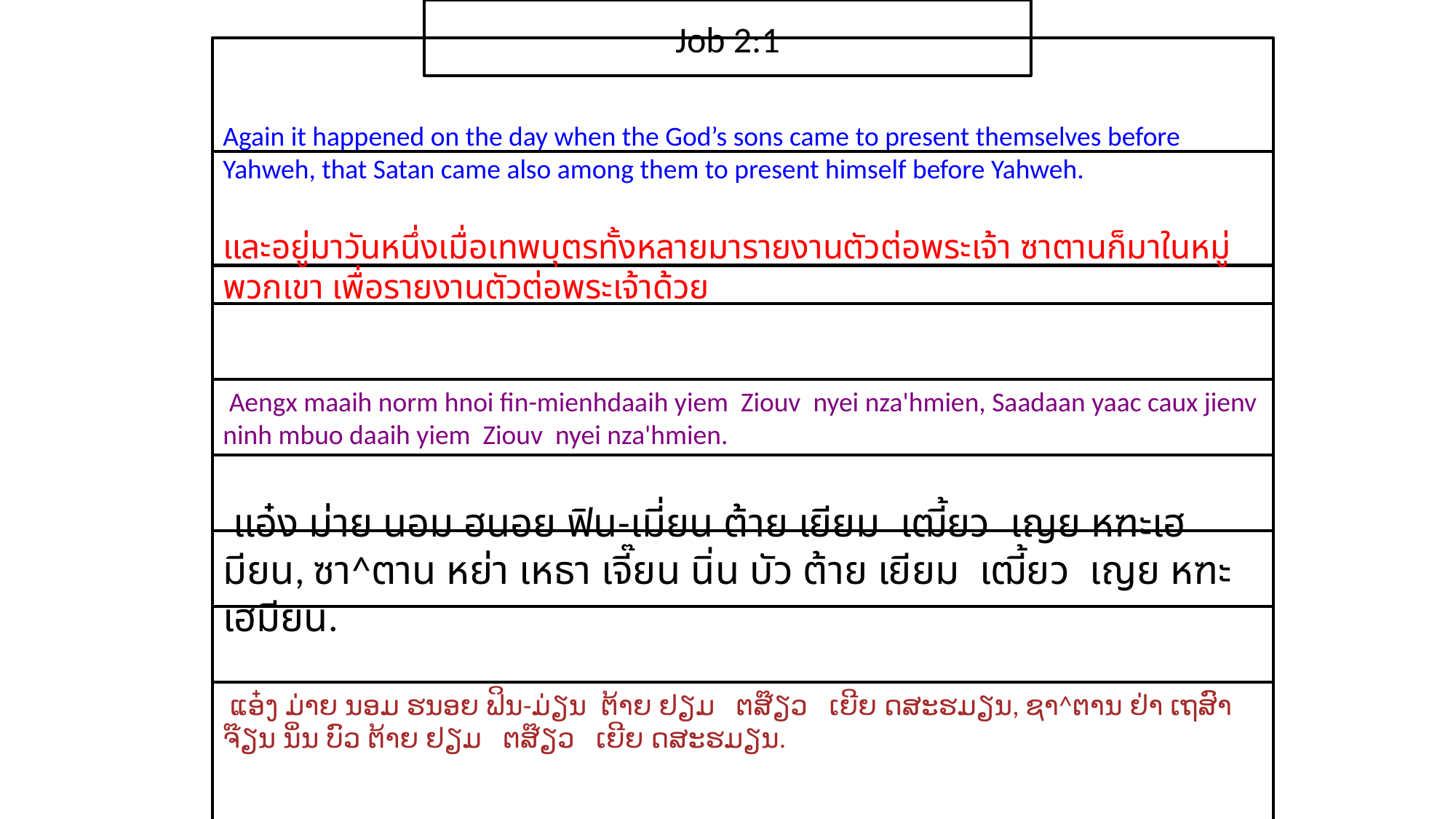

Job 2:1
Again it happened on the day when the God’s sons came to present themselves before Yahweh, that Satan came also among them to present himself before Yahweh.
และ​อยู่​มา​วัน​หนึ่ง​เมื่อ​เทพบุตร​ทั้ง​หลาย​มา​รายงาน​ตัว​ต่อ​พระ​เจ้า ซาตาน​ก็​มา​ใน​หมู่​พวก​เขา เพื่อ​รายงาน​ตัว​ต่อ​พระ​เจ้า​ด้วย​
 Aengx maaih norm hnoi fin-mienhdaaih yiem  Ziouv  nyei nza'hmien, Saadaan yaac caux jienv ninh mbuo daaih yiem  Ziouv  nyei nza'hmien.
 แอ๋ง ม่าย นอม ฮนอย ฟิน-เมี่ยน ต้าย เยียม  เฒี้ยว  เญย หฑะเฮมียน, ซา^ตาน หย่า เหธา เจี๊ยน นิ่น บัว ต้าย เยียม  เฒี้ยว  เญย หฑะเฮมียน.
 ແອ໋ງ ມ່າຍ ນອມ ຮນອຍ ຟິນ-ມ່ຽນ  ຕ້າຍ ຢຽມ   ຕສ໊ຽວ   ເຍີຍ ດສະຮມຽນ, ຊາ^ຕານ ຢ່າ ເຖສົາ ຈ໊ຽນ ນິ່ນ ບົວ ຕ້າຍ ຢຽມ   ຕສ໊ຽວ   ເຍີຍ ດສະຮມຽນ.